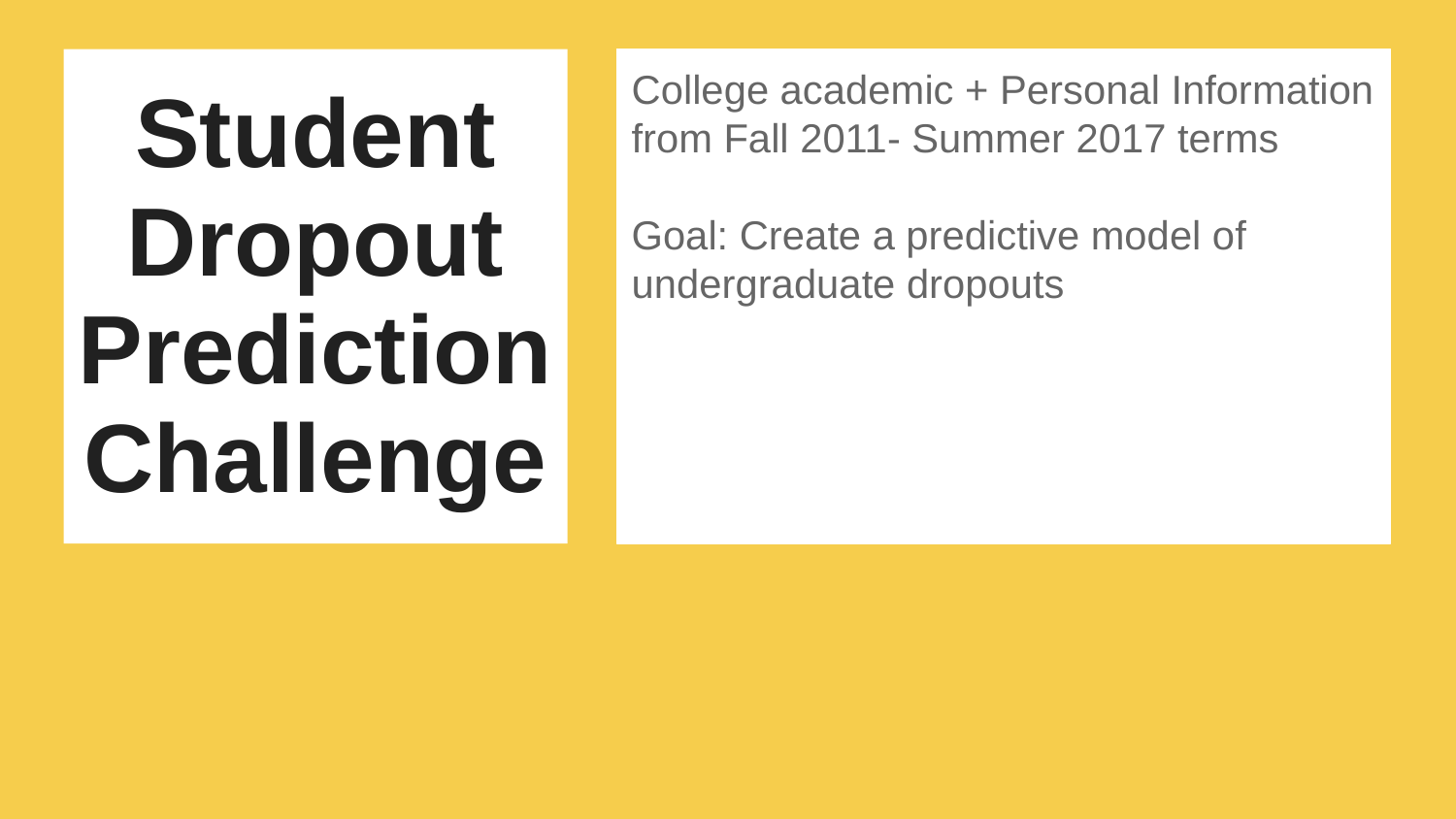

# Student Dropout Prediction Challenge
College academic + Personal Information from Fall 2011- Summer 2017 terms

Goal: Create a predictive model of undergraduate dropouts